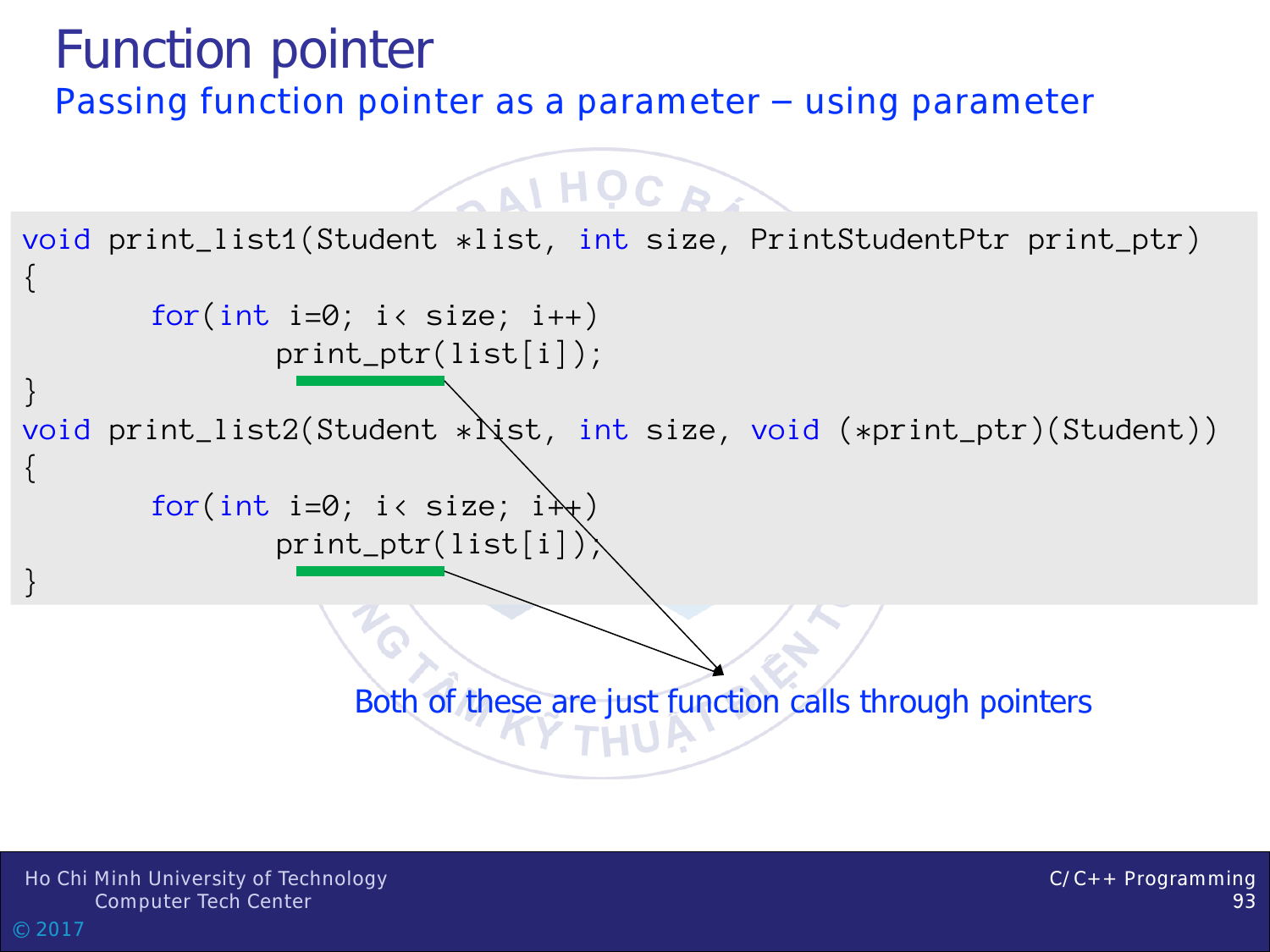

# Function pointer Passing function pointer as a parameter – using parameter
void print_list1(Student *list, int size, PrintStudentPtr print_ptr)
{
	for(int i=0; i< size; i++)
		print_ptr(list[i]);
}
void print_list2(Student *list, int size, void (*print_ptr)(Student))
{
	for(int i=0; i< size; i++)
		print_ptr(list[i]);
}
Both of these are just function calls through pointers